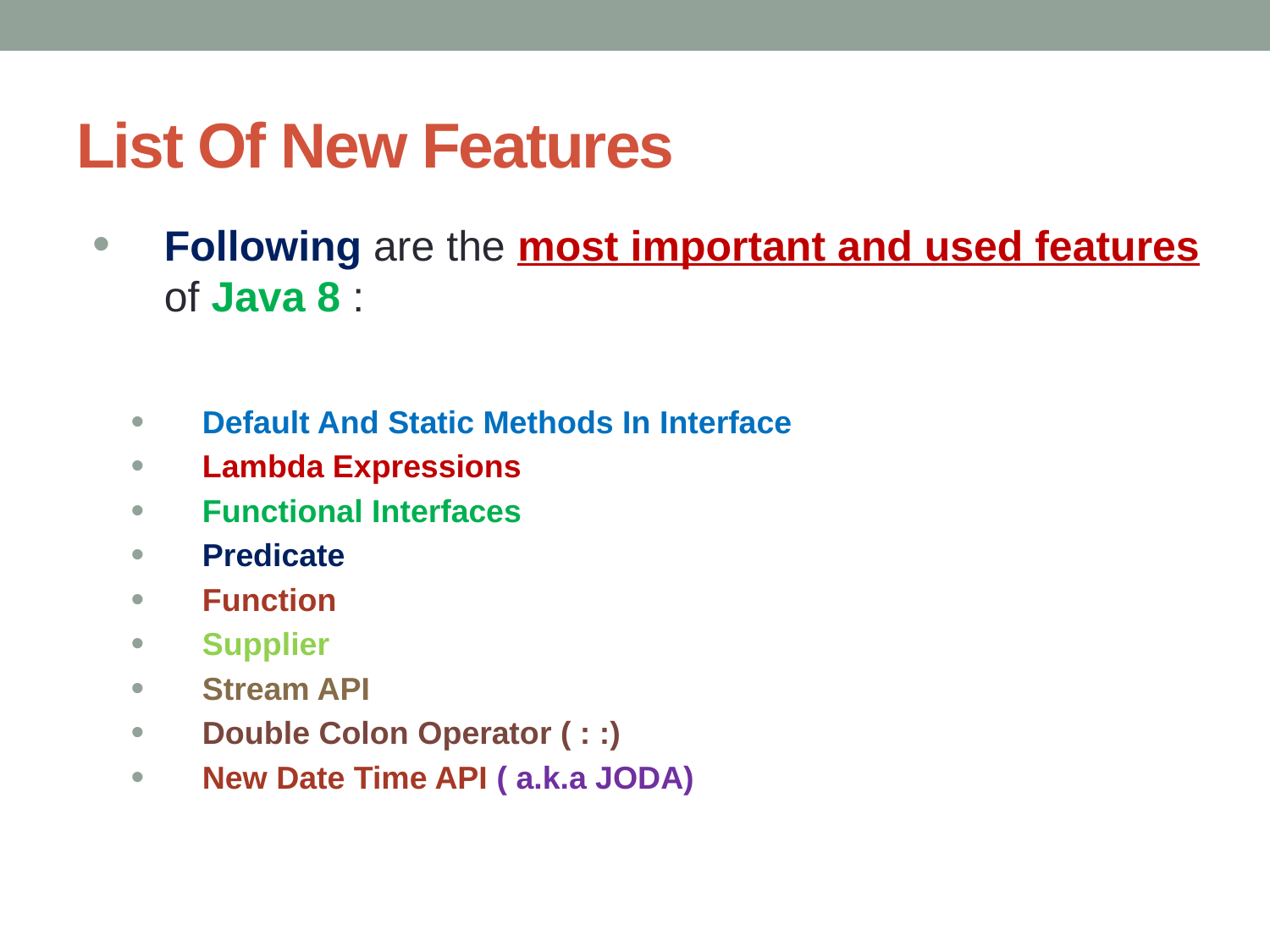

# List Of New Features
Following are the most important and used features of Java 8 :

Default And Static Methods In Interface
Lambda Expressions
Functional Interfaces
Predicate
Function
Supplier
Stream API
Double Colon Operator ( : :)
New Date Time API ( a.k.a JODA)